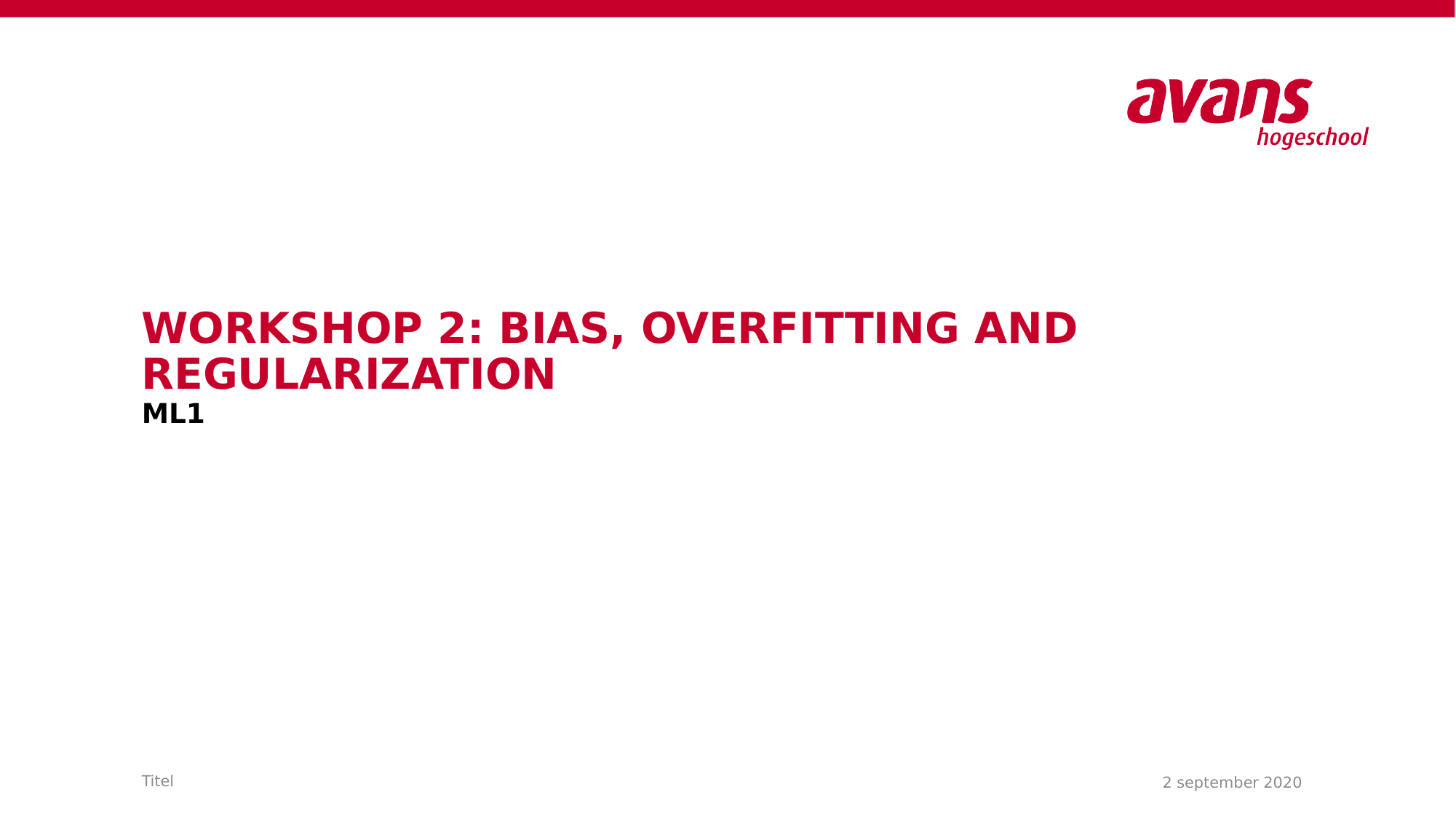

# Workshop 2: bias, overfitting and regularization
ML1
2 september 2020